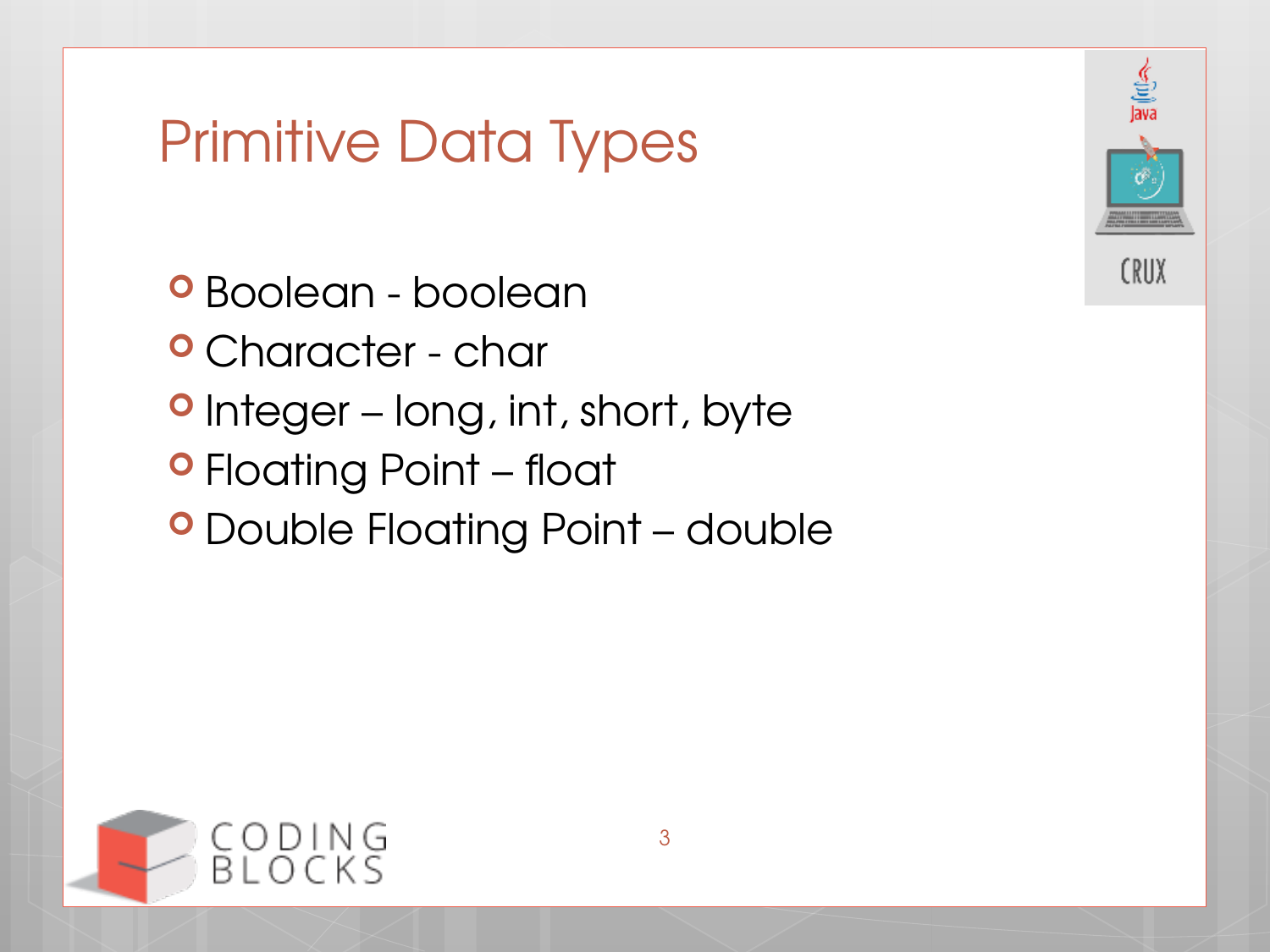

# Primitive Data Types

Boolean - boolean
Character - char
Integer – long, int, short, byte
Floating Point – float
Double Floating Point – double
3